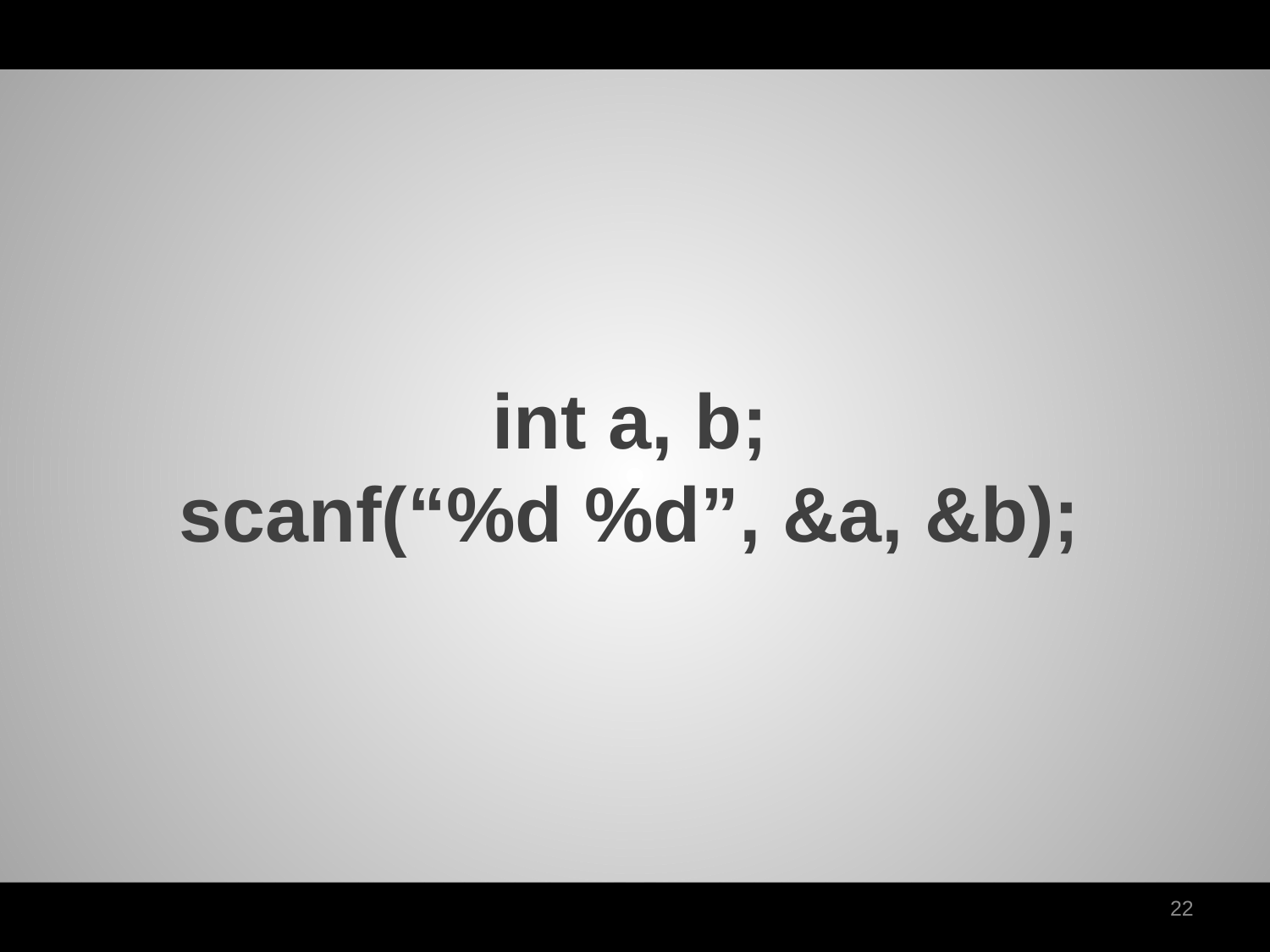

int a, b;
scanf(“%d %d”, &a, &b);
22